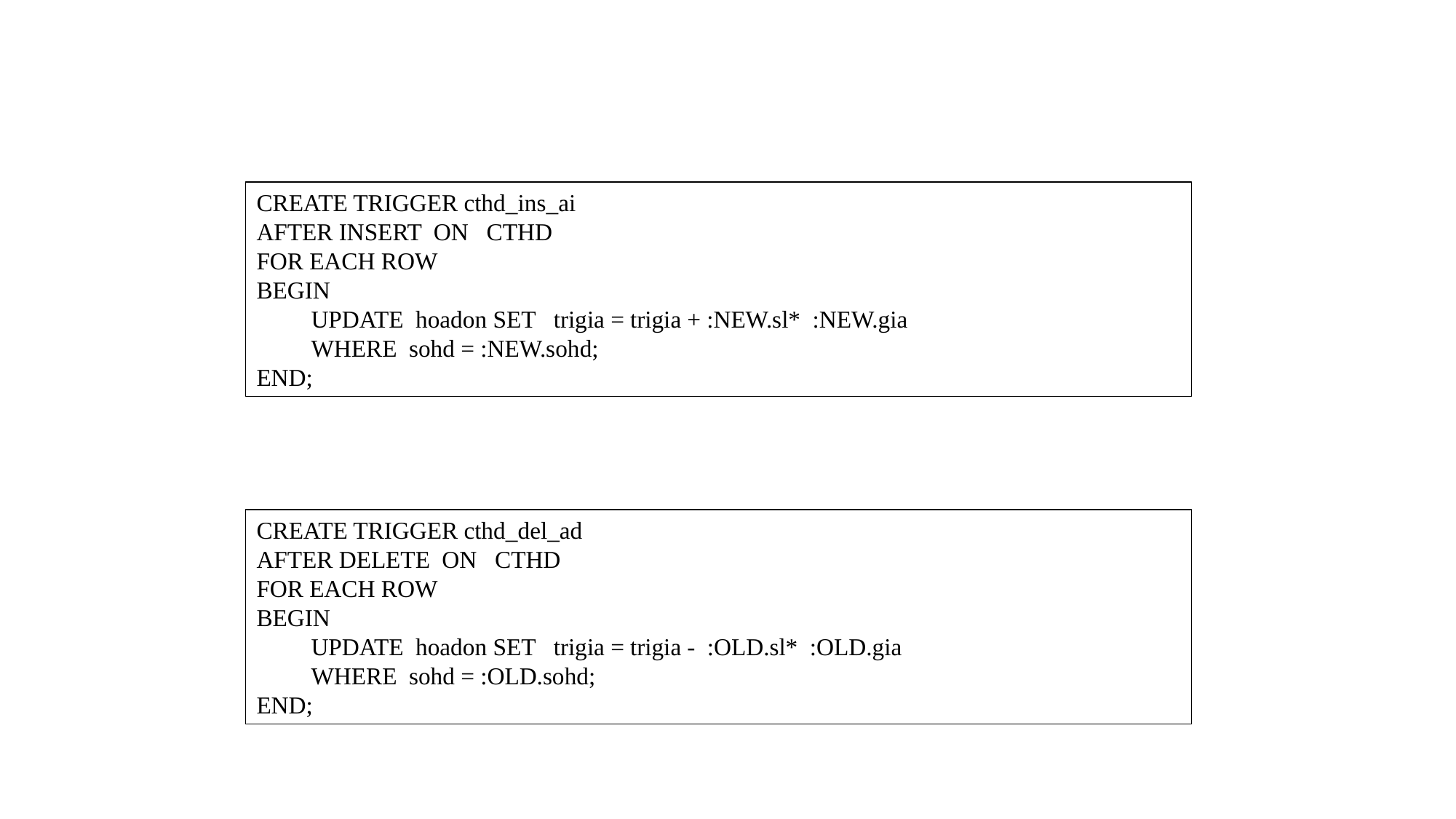

#
CREATE TRIGGER cthd_ins_ai
AFTER INSERT  ON   CTHD
FOR EACH ROW
BEGIN
UPDATE  hoadon SET   trigia = trigia + :NEW.sl*  :NEW.gia
WHERE  sohd = :NEW.sohd;
END;
CREATE TRIGGER cthd_del_ad
AFTER DELETE  ON   CTHD
FOR EACH ROW
BEGIN
UPDATE  hoadon SET   trigia = trigia -  :OLD.sl*  :OLD.gia
WHERE  sohd = :OLD.sohd;
END;